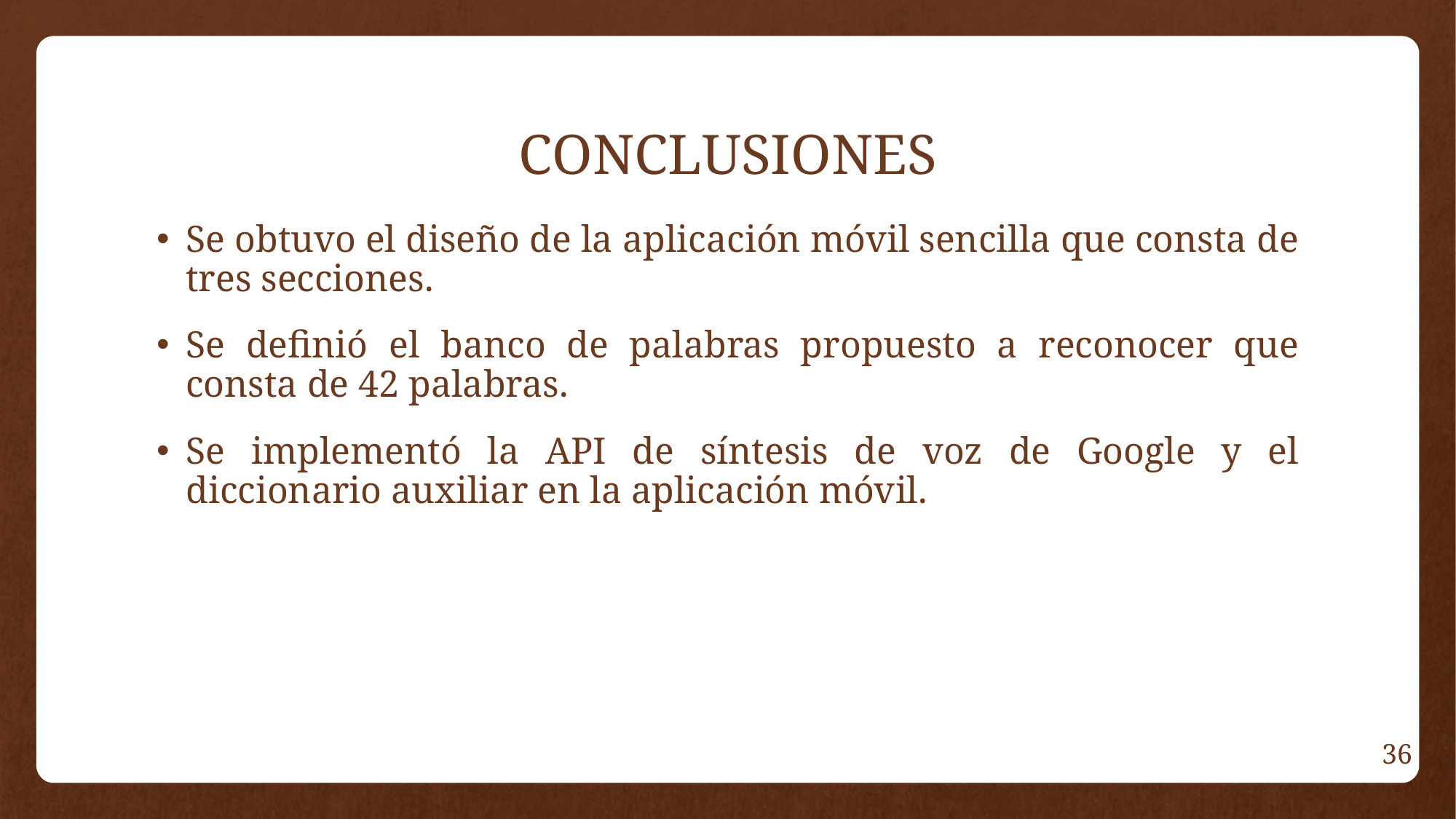

# CONCLUSIONES
Se obtuvo el diseño de la aplicación móvil sencilla que consta de tres secciones.
Se definió el banco de palabras propuesto a reconocer que consta de 42 palabras.
Se implementó la API de síntesis de voz de Google y el diccionario auxiliar en la aplicación móvil.
36